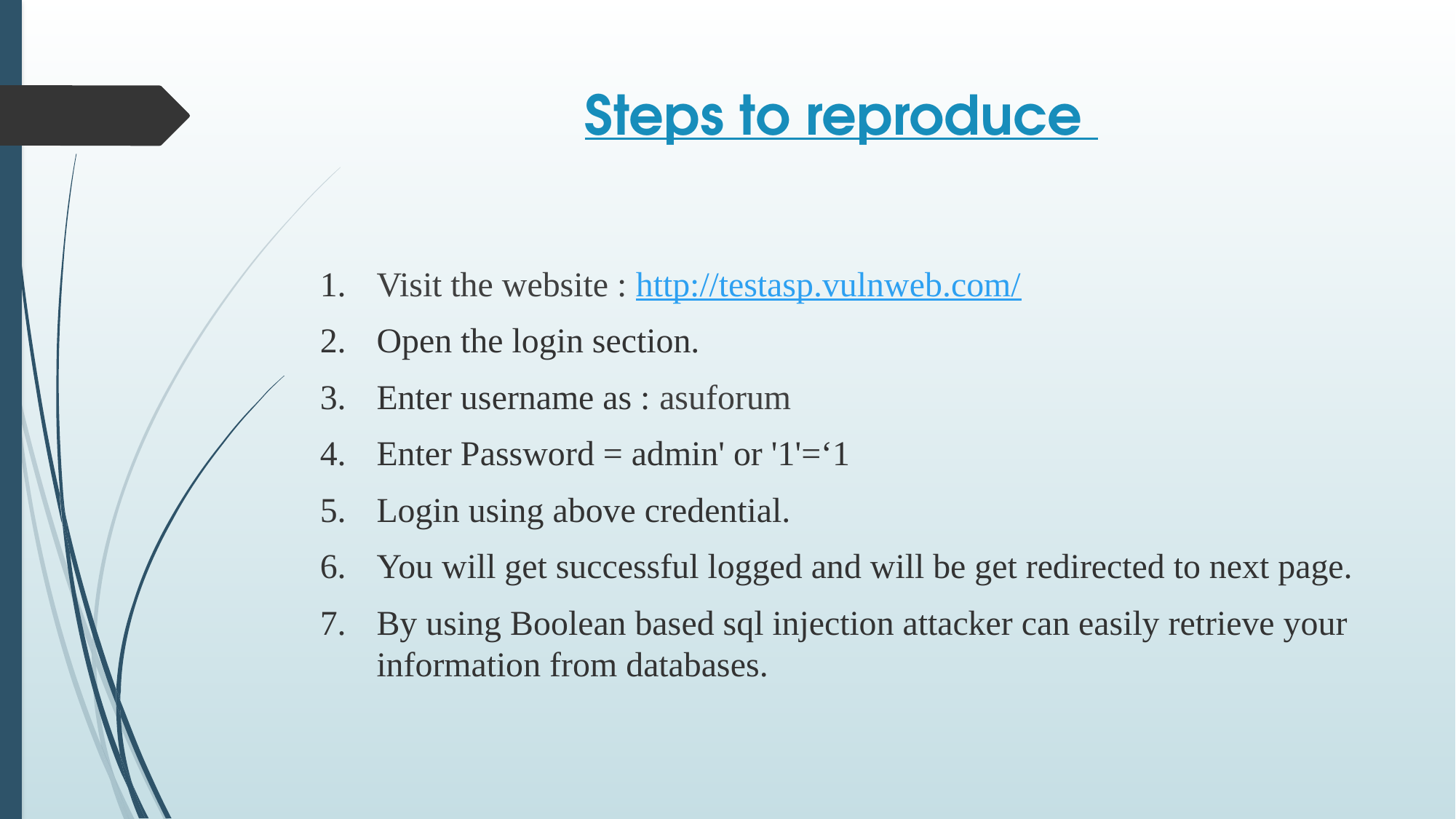

# Steps to reproduce
Visit the website : http://testasp.vulnweb.com/
Open the login section.
Enter username as : asuforum
Enter Password = admin' or '1'=‘1
Login using above credential.
You will get successful logged and will be get redirected to next page.
By using Boolean based sql injection attacker can easily retrieve your information from databases.